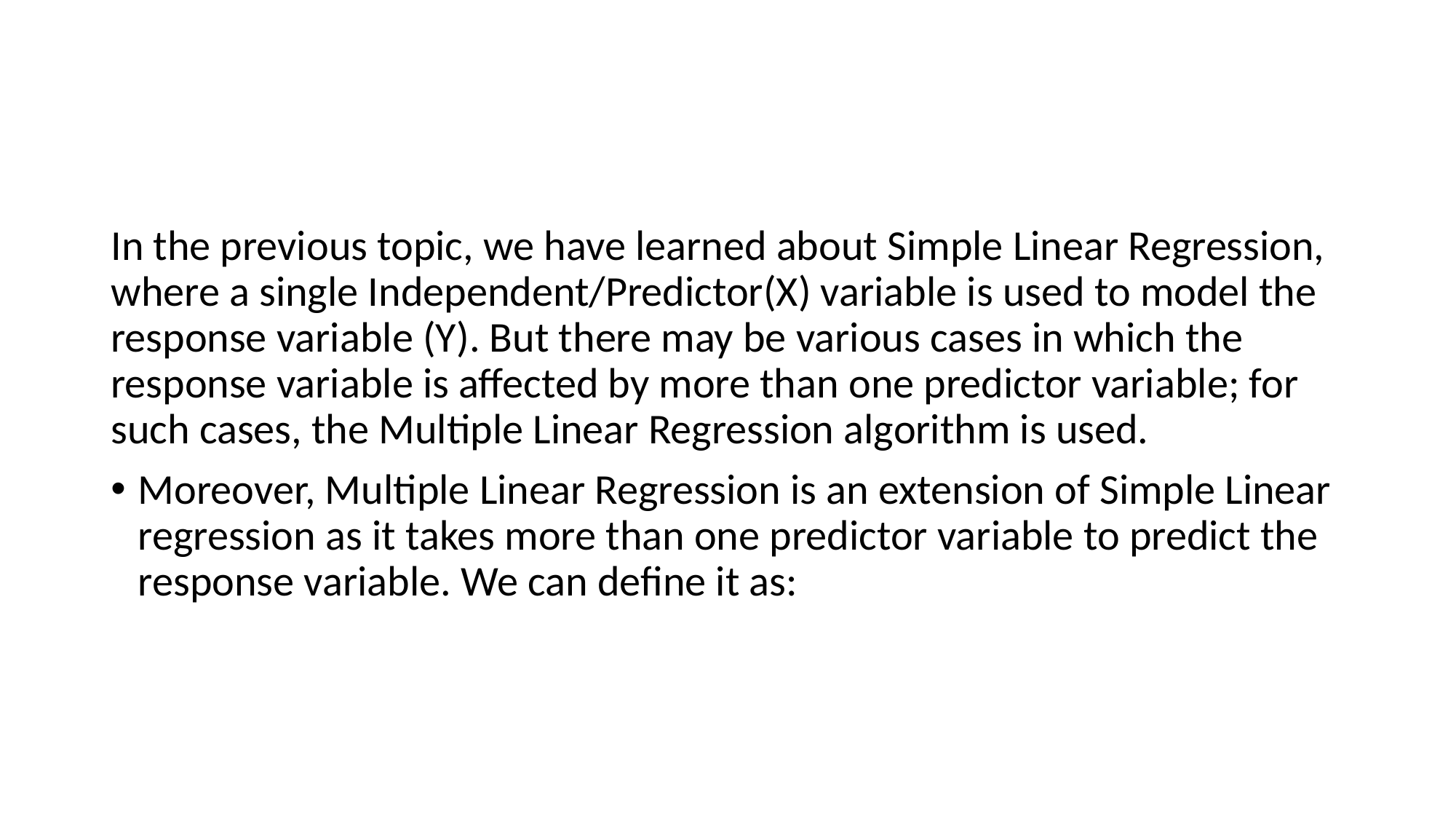

#
In the previous topic, we have learned about Simple Linear Regression, where a single Independent/Predictor(X) variable is used to model the response variable (Y). But there may be various cases in which the response variable is affected by more than one predictor variable; for such cases, the Multiple Linear Regression algorithm is used.
Moreover, Multiple Linear Regression is an extension of Simple Linear regression as it takes more than one predictor variable to predict the response variable. We can define it as: